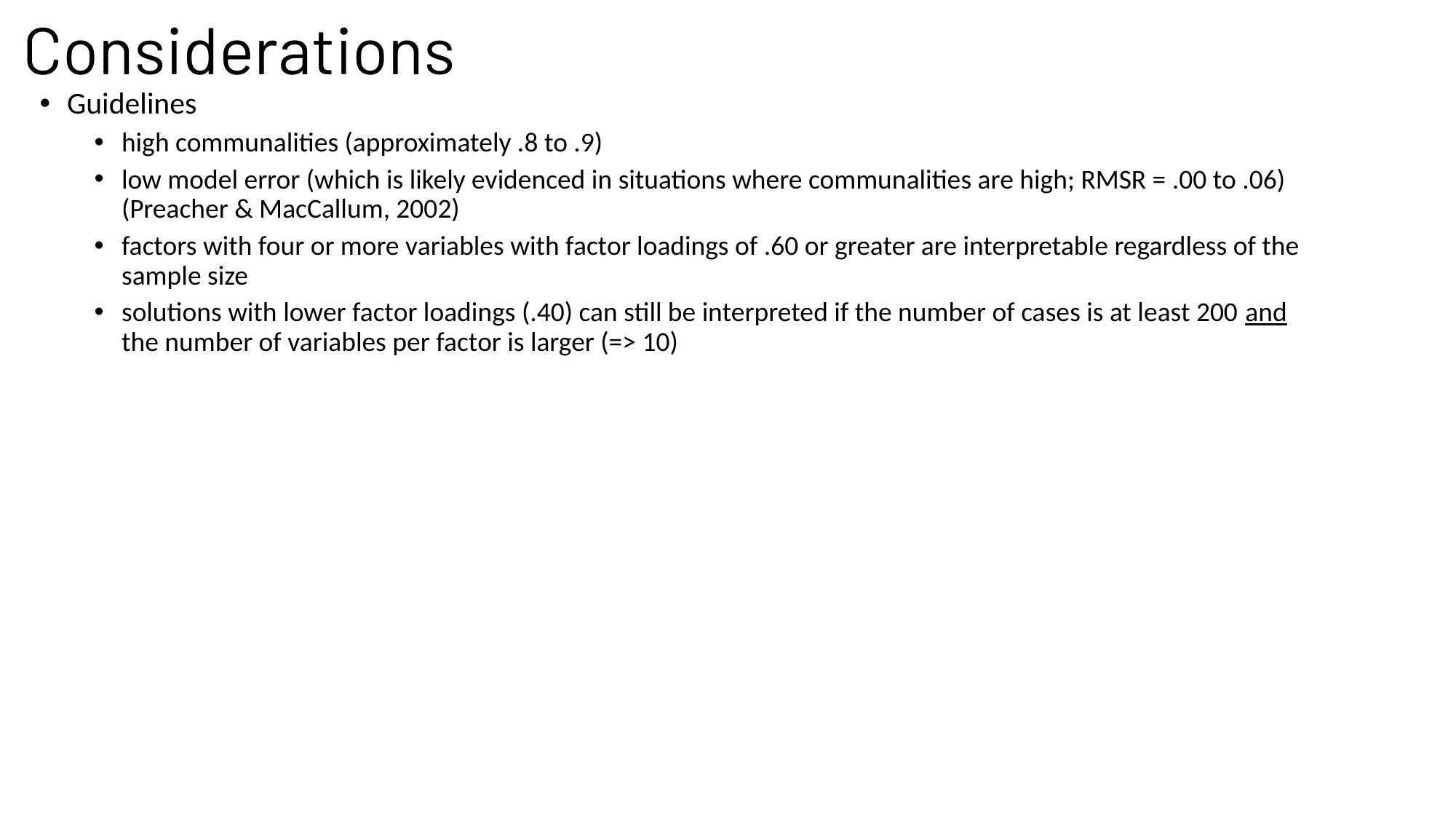

# Considerations
Guidelines
high communalities (approximately .8 to .9)
low model error (which is likely evidenced in situations where communalities are high; RMSR = .00 to .06) (Preacher & MacCallum, 2002)
factors with four or more variables with factor loadings of .60 or greater are interpretable regardless of the sample size
solutions with lower factor loadings (.40) can still be interpreted if the number of cases is at least 200 and the number of variables per factor is larger (=> 10)